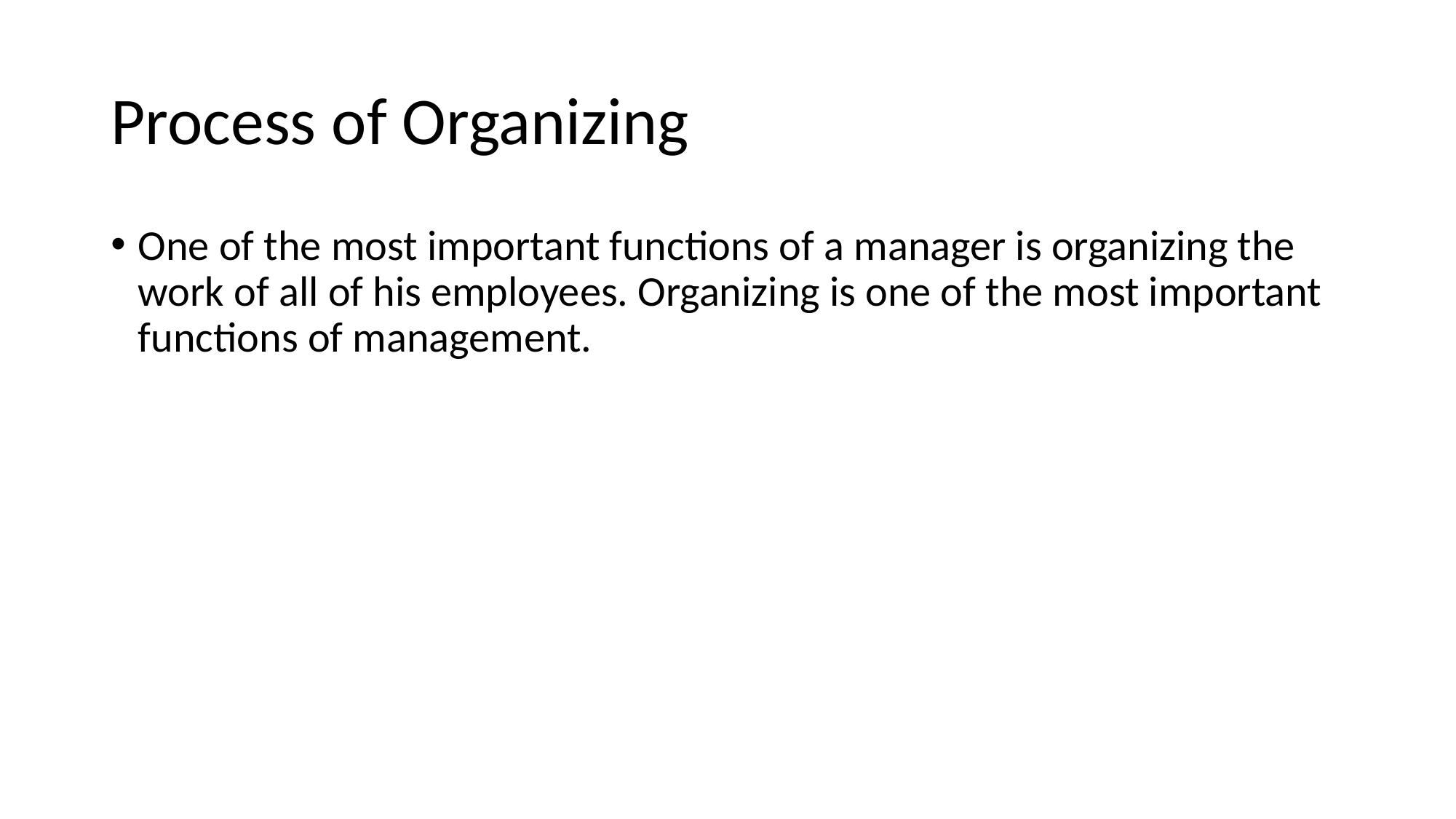

# Process of Organizing
One of the most important functions of a manager is organizing the work of all of his employees. Organizing is one of the most important functions of management.